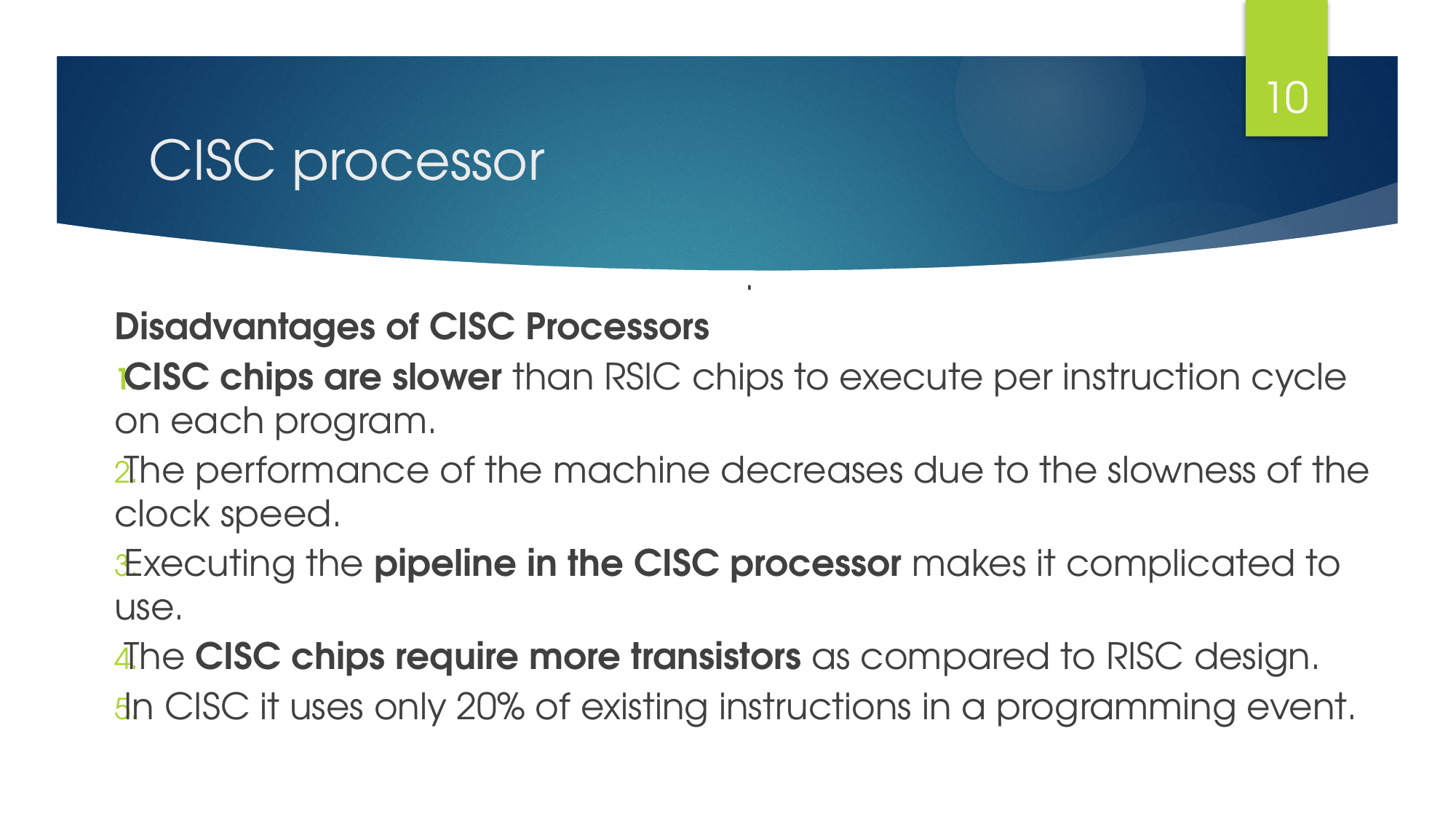

10
# CISC processor
.
Disadvantages of CISC Processors
CISC chips are slower than RSIC chips to execute per instruction cycle on each program.
The performance of the machine decreases due to the slowness of the clock speed.
Executing the pipeline in the CISC processor makes it complicated to use.
The CISC chips require more transistors as compared to RISC design.
In CISC it uses only 20% of existing instructions in a programming event.